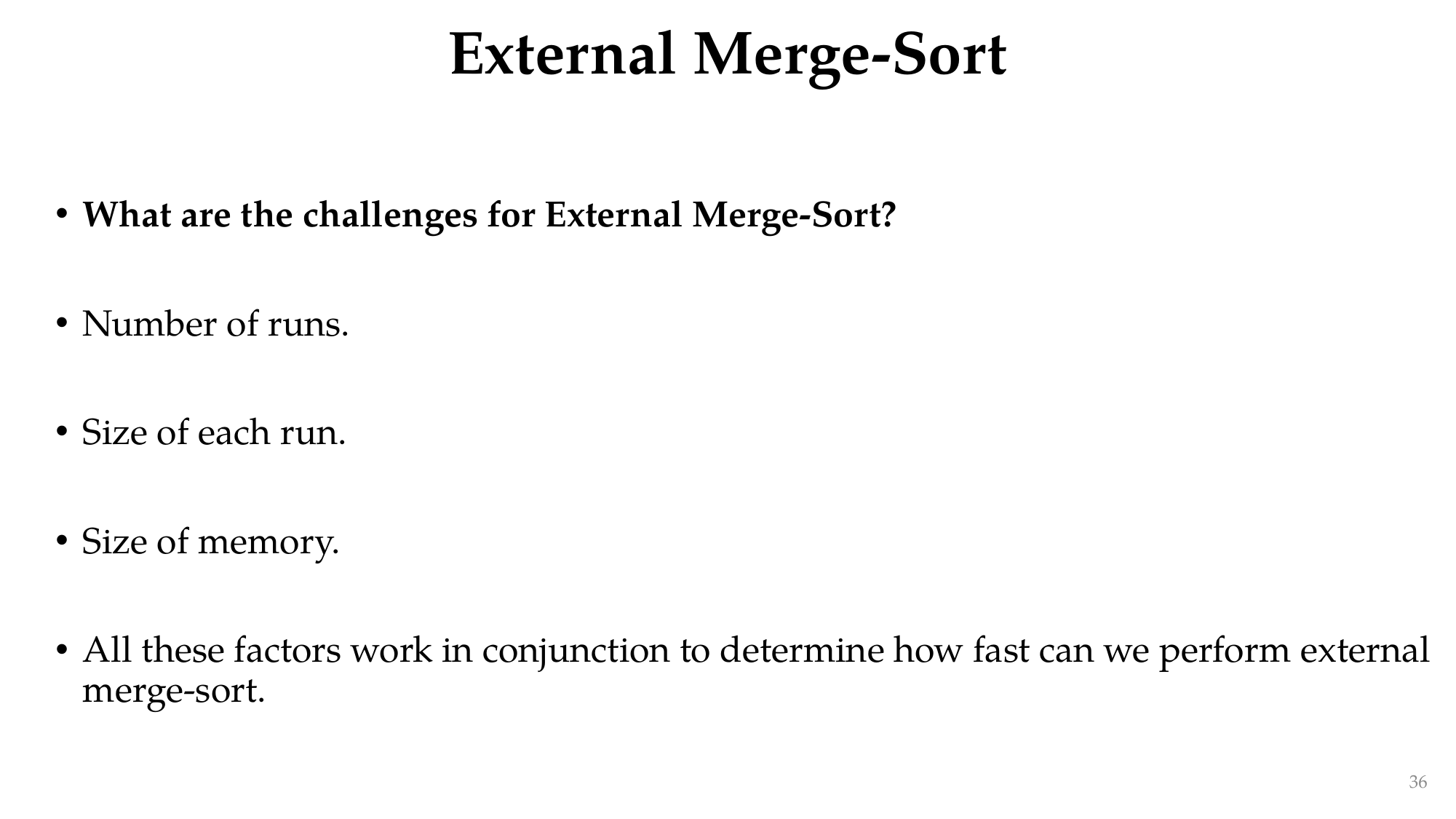

# External Merge-Sort
What are the challenges for External Merge-Sort?

Number of runs.

Size of each run.

Size of memory.

All these factors work in conjunction to determine how fast can we perform external merge-sort.

36